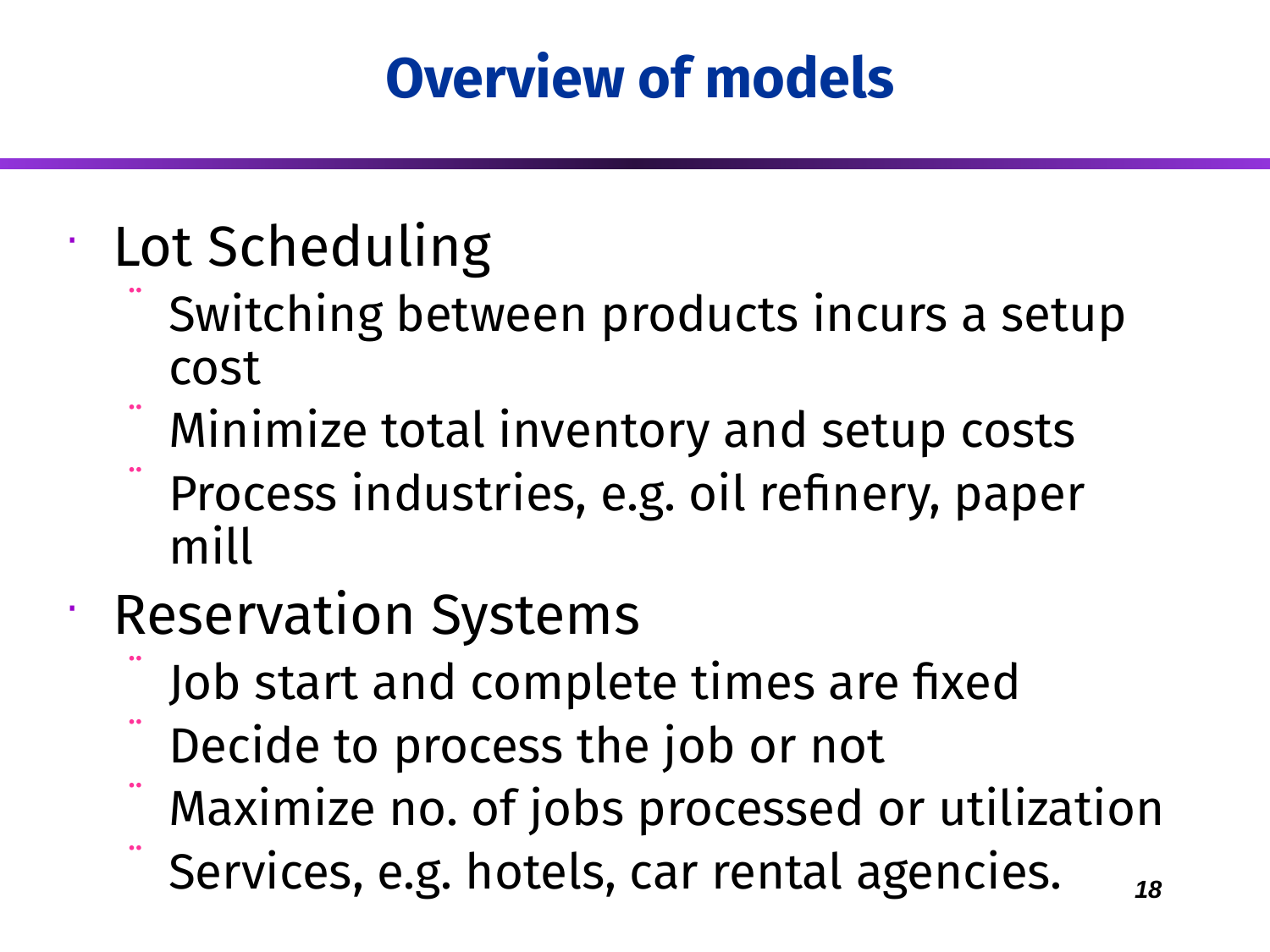

# Overview of models
Lot Scheduling
Switching between products incurs a setup cost
Minimize total inventory and setup costs
Process industries, e.g. oil refinery, paper mill
Reservation Systems
Job start and complete times are fixed
Decide to process the job or not
Maximize no. of jobs processed or utilization
Services, e.g. hotels, car rental agencies.

18